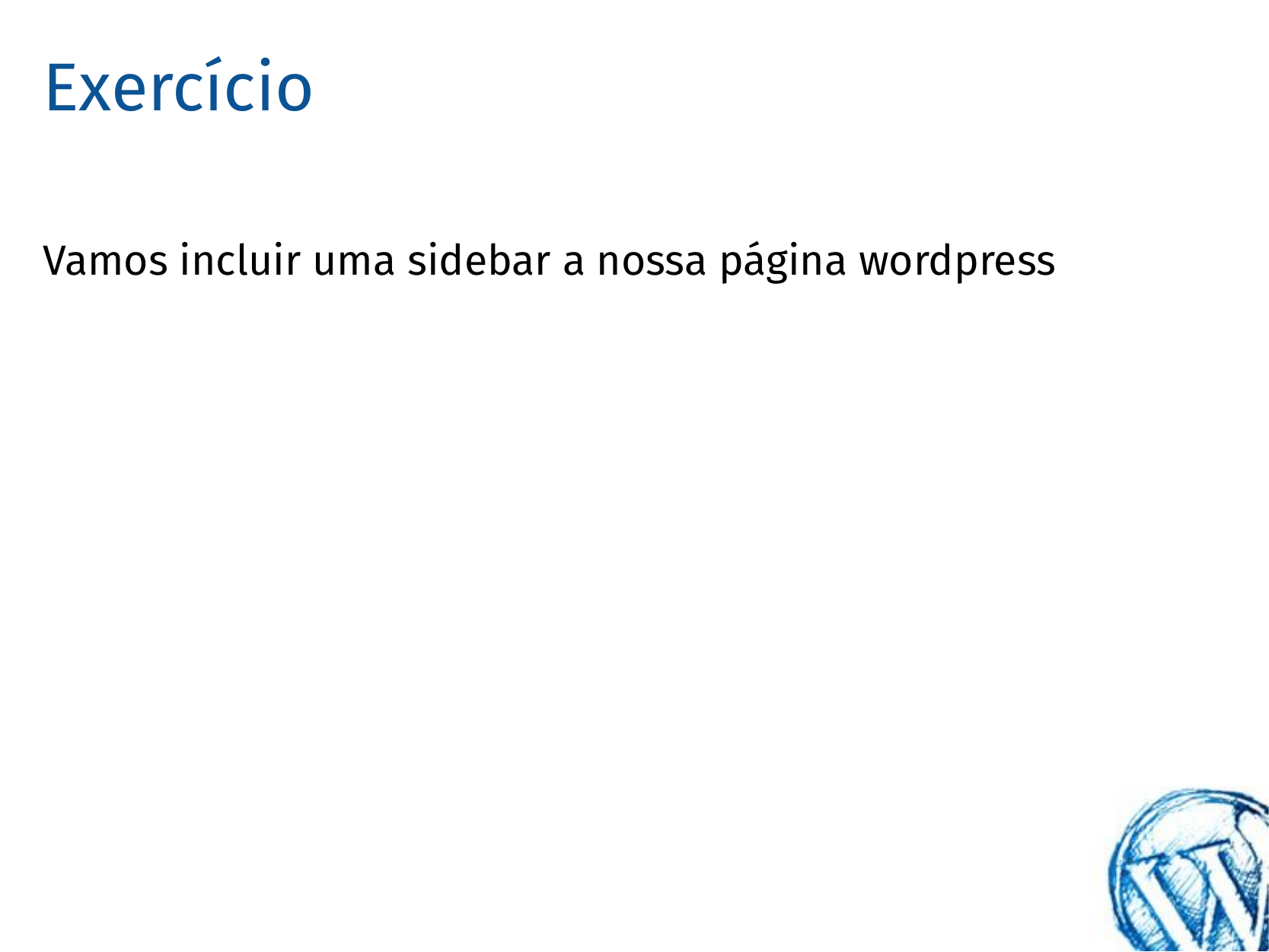

# Exercício
Vamos incluir uma sidebar a nossa página wordpress